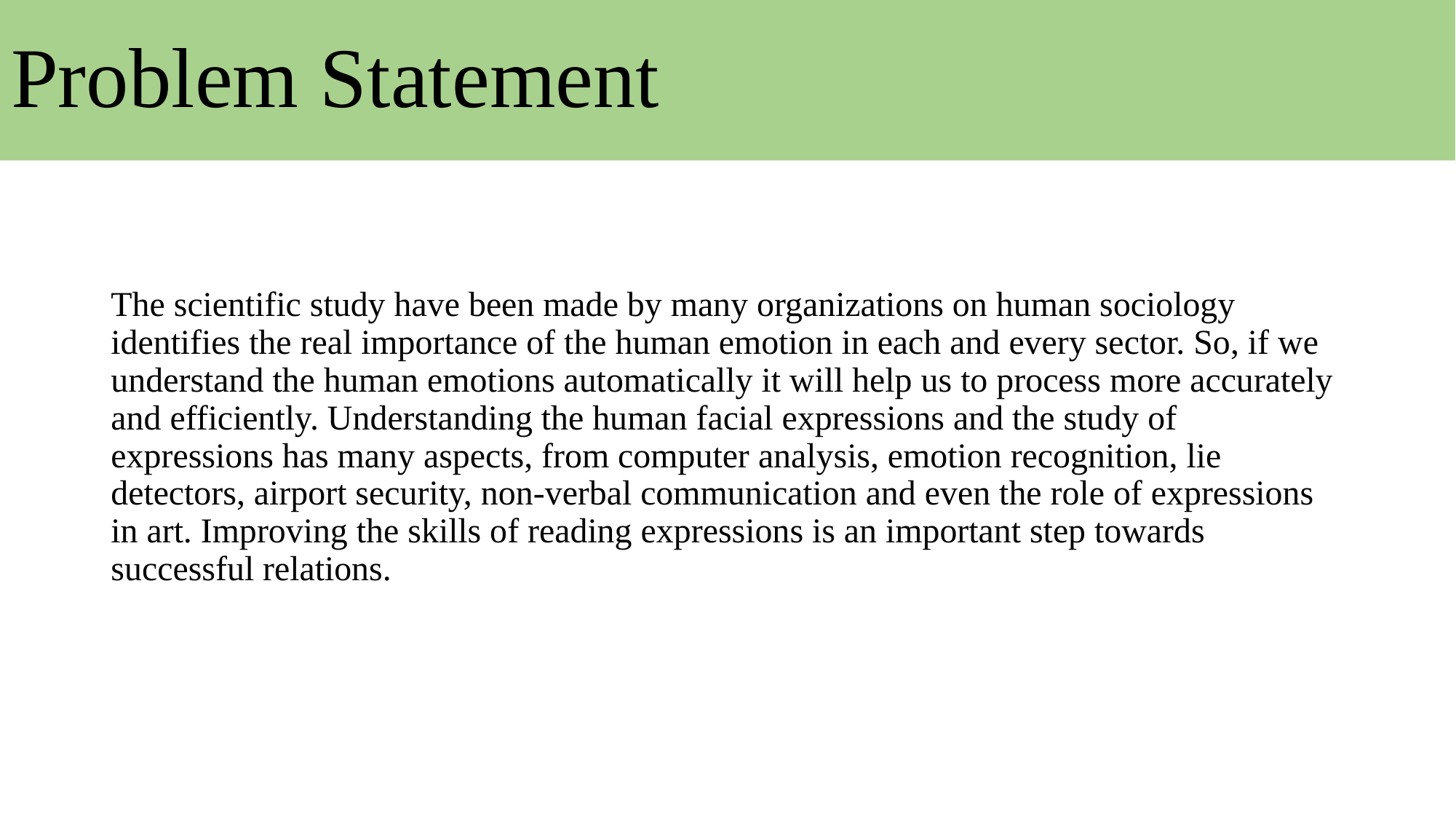

# Problem Statement
The scientific study have been made by many organizations on human sociology identifies the real importance of the human emotion in each and every sector. So, if we understand the human emotions automatically it will help us to process more accurately and efficiently. Understanding the human facial expressions and the study of expressions has many aspects, from computer analysis, emotion recognition, lie detectors, airport security, non-verbal communication and even the role of expressions in art. Improving the skills of reading expressions is an important step towards successful relations.